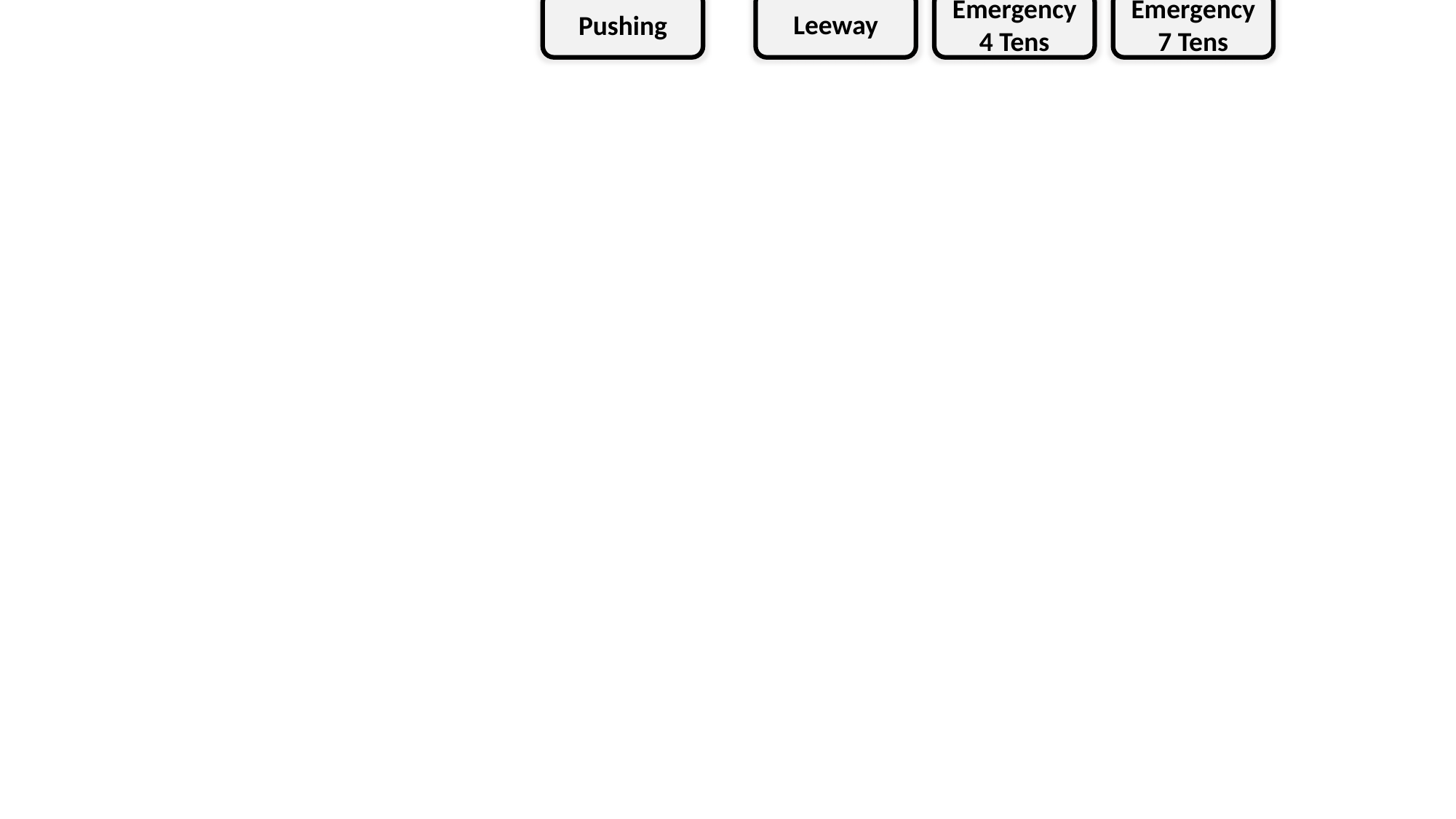

Leeway
Emergency4 Tens
Emergency
7 Tens
Pushing
#